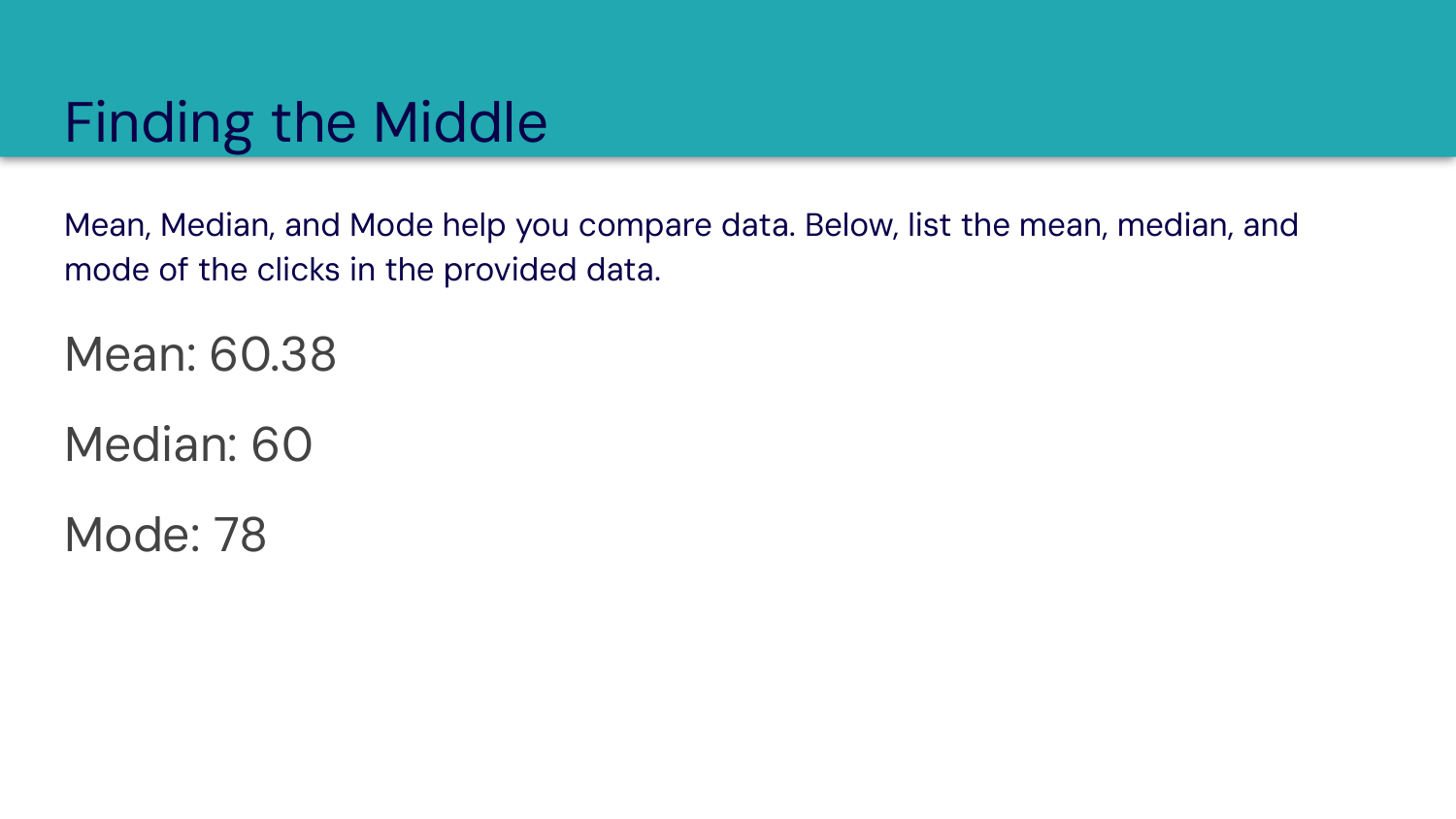

# Finding the Middle
Mean, Median, and Mode help you compare data. Below, list the mean, median, and mode of the clicks in the provided data.
Mean: 60.38
Median: 60
Mode: 78